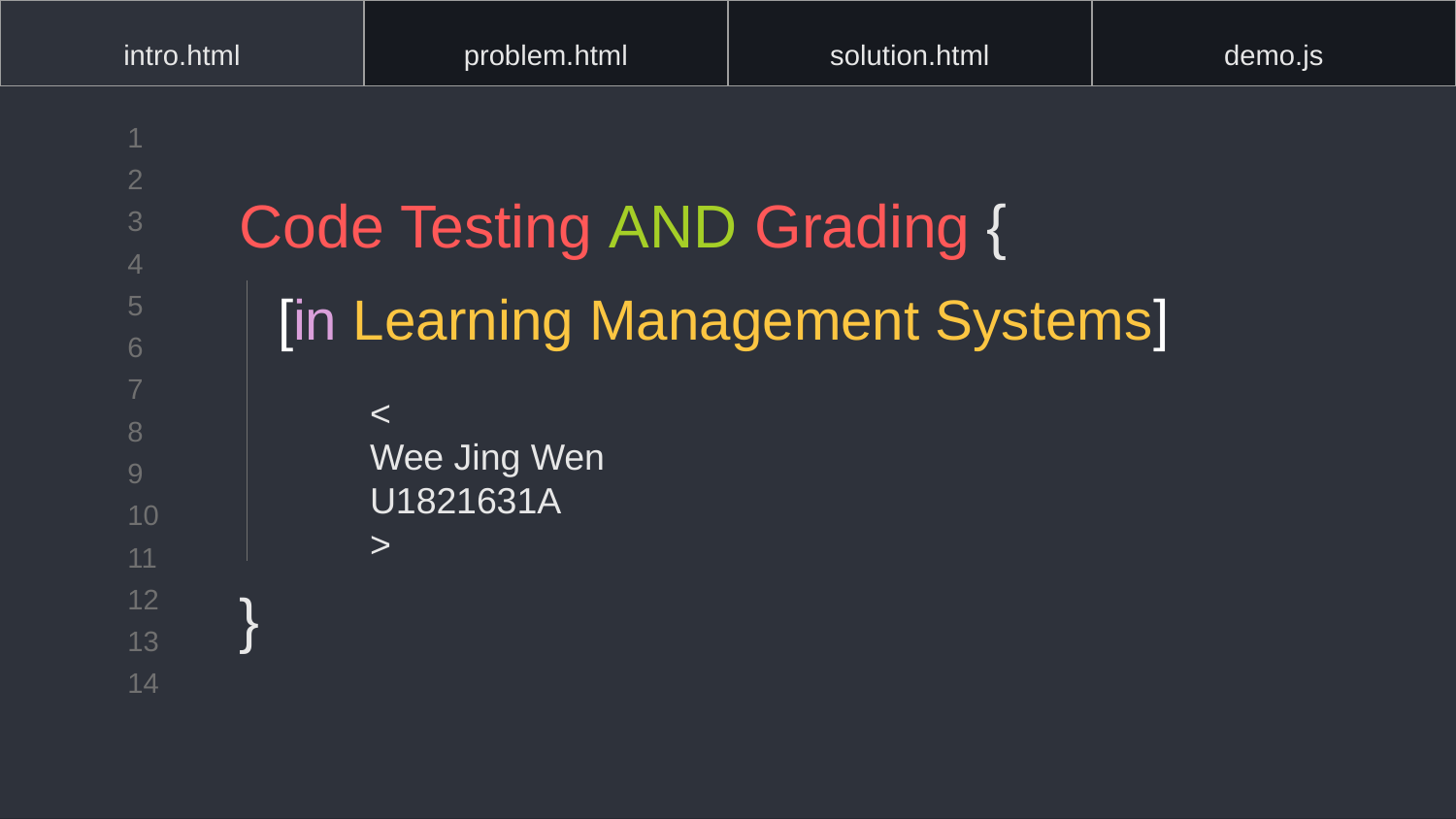

| intro.html | problem.html | solution.html | demo.js |
| --- | --- | --- | --- |
# Code Testing AND Grading {
}
[in Learning Management Systems]
<
Wee Jing Wen
U1821631A
>